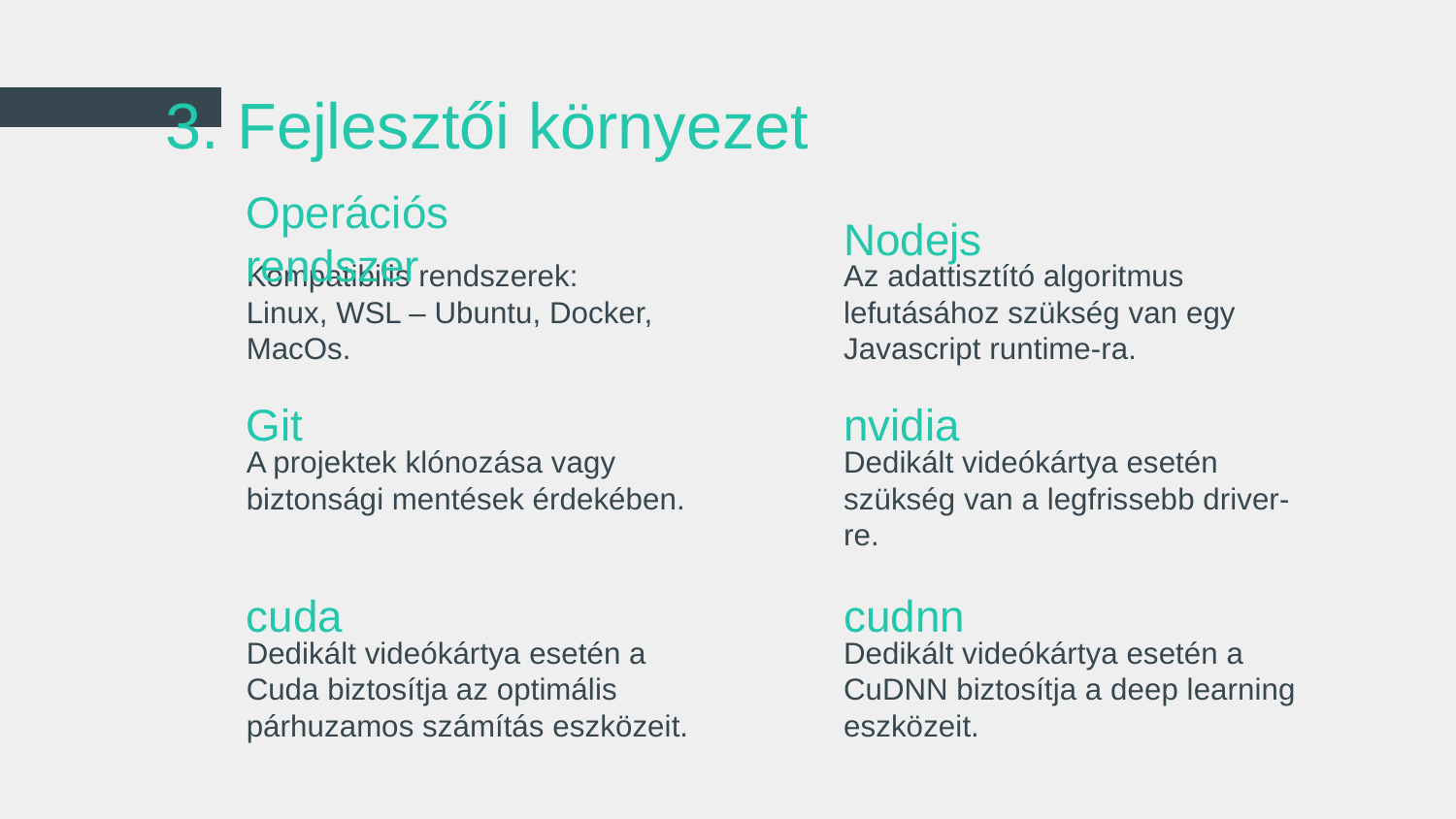

# 3. Fejlesztői környezet
Operációs rendszer
Nodejs
Kompatibilis rendszerek:
Linux, WSL – Ubuntu, Docker, MacOs.
Az adattisztító algoritmus lefutásához szükség van egy Javascript runtime-ra.
nvidia
Git
A projektek klónozása vagy biztonsági mentések érdekében.
Dedikált videókártya esetén szükség van a legfrissebb driver-re.
cudnn
cuda
Dedikált videókártya esetén a Cuda biztosítja az optimális párhuzamos számítás eszközeit.
Dedikált videókártya esetén a CuDNN biztosítja a deep learning eszközeit.